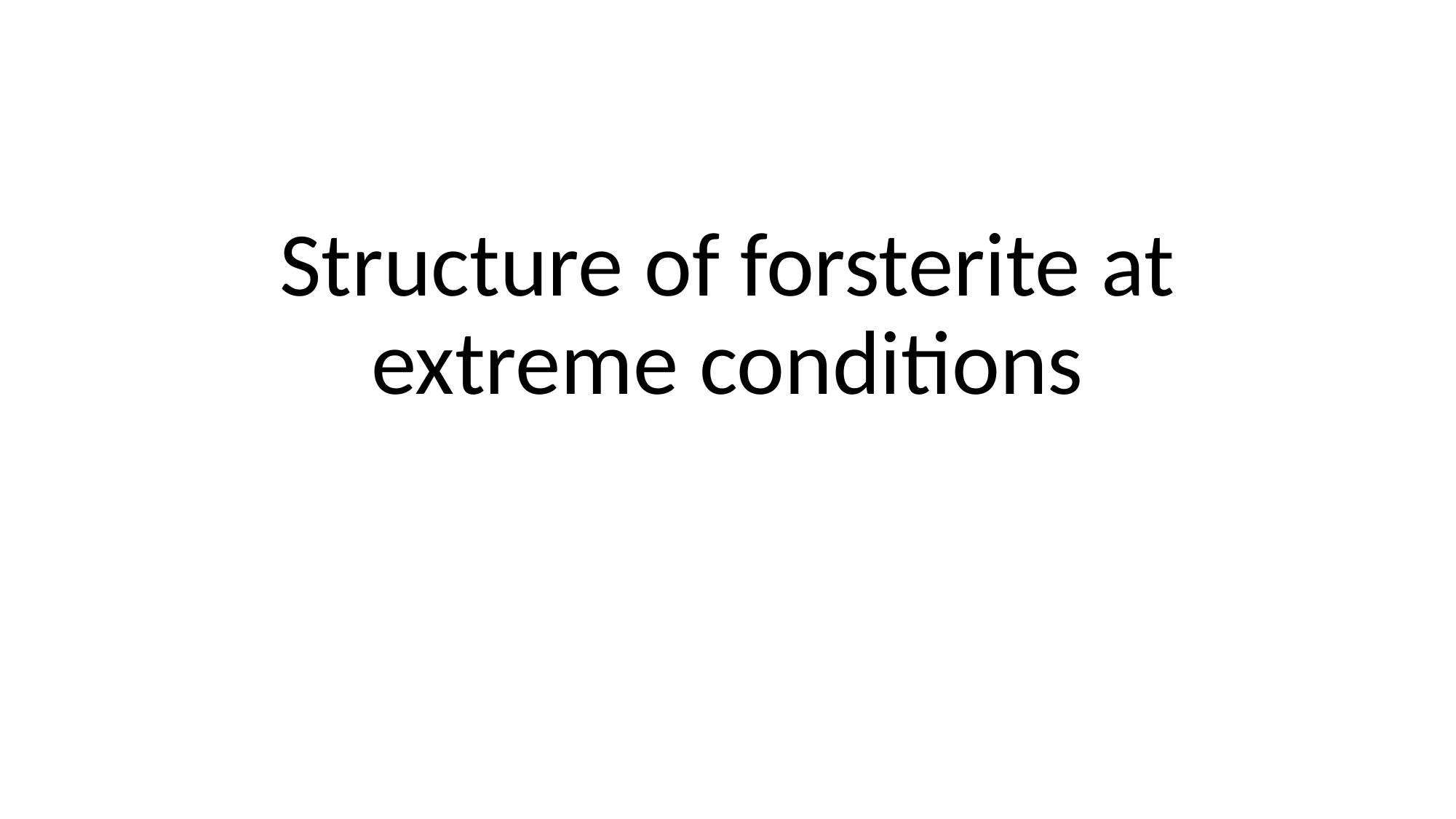

# Structure of forsterite at extreme conditions